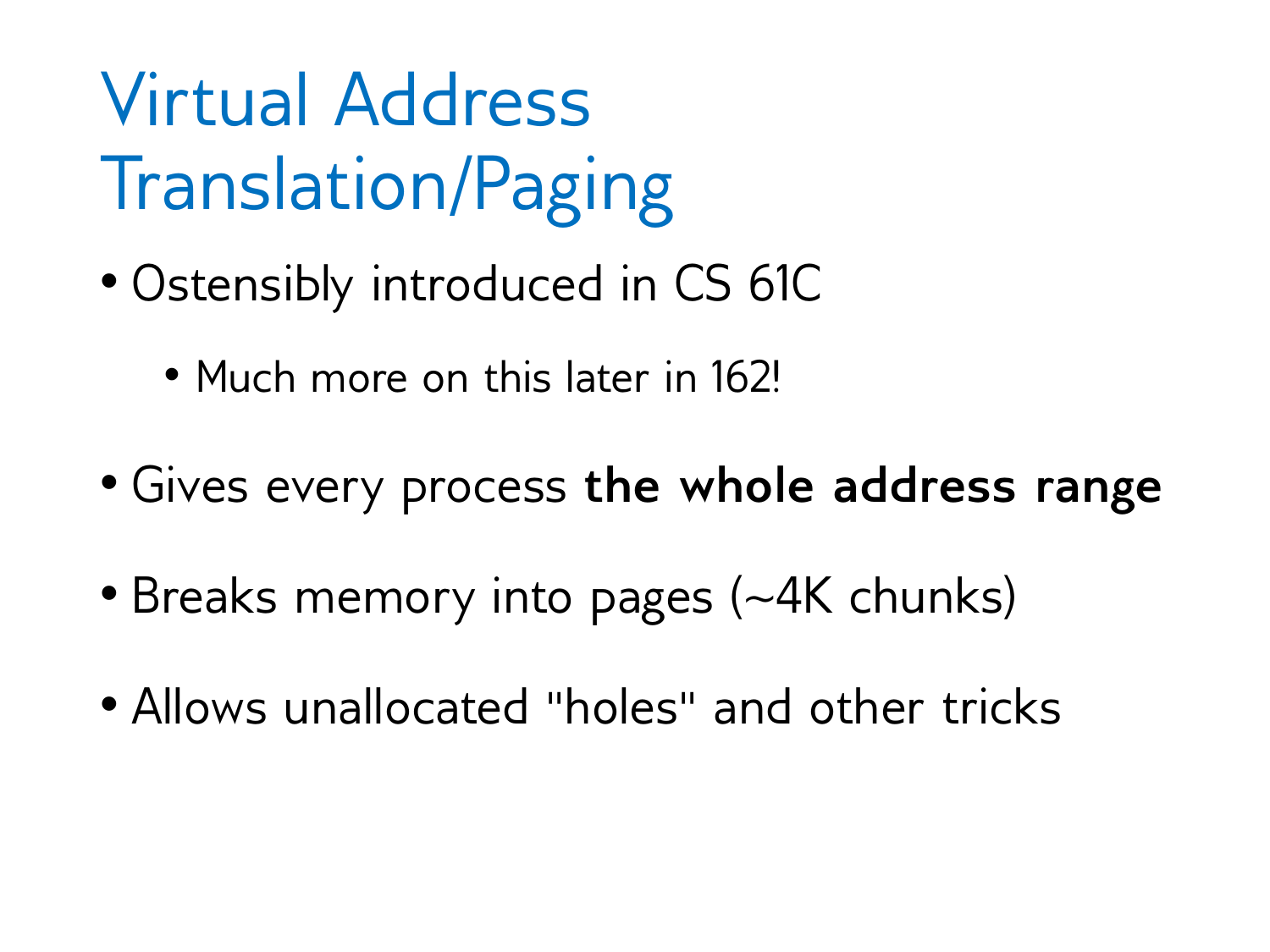

# Virtual Address Translation/Paging
Ostensibly introduced in CS 61C
Much more on this later in 162!
Gives every process the whole address range
Breaks memory into pages (~4K chunks)
Allows unallocated "holes" and other tricks